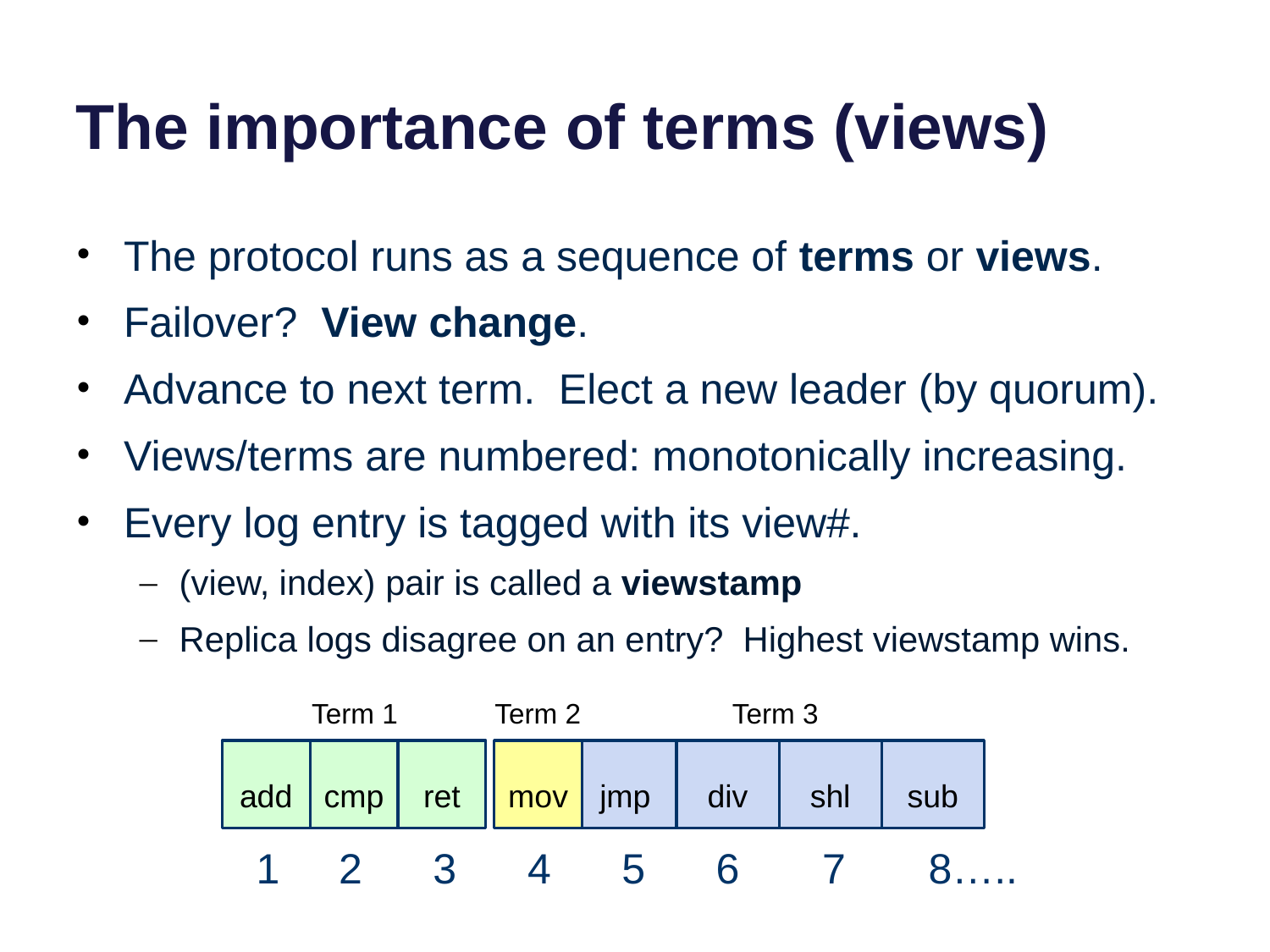

# The importance of terms (views)
The protocol runs as a sequence of terms or views.
Failover?  View change.
Advance to next term.  Elect a new leader (by quorum).
Views/terms are numbered: monotonically increasing.
Every log entry is tagged with its view#.
(view, index) pair is called a viewstamp
Replica logs disagree on an entry?  Highest viewstamp wins.

Term 1
Term 2
Term 3
add
cmp
ret
mov
jmp
div
shl
sub
1     2      3      4      5      6       7       8…..